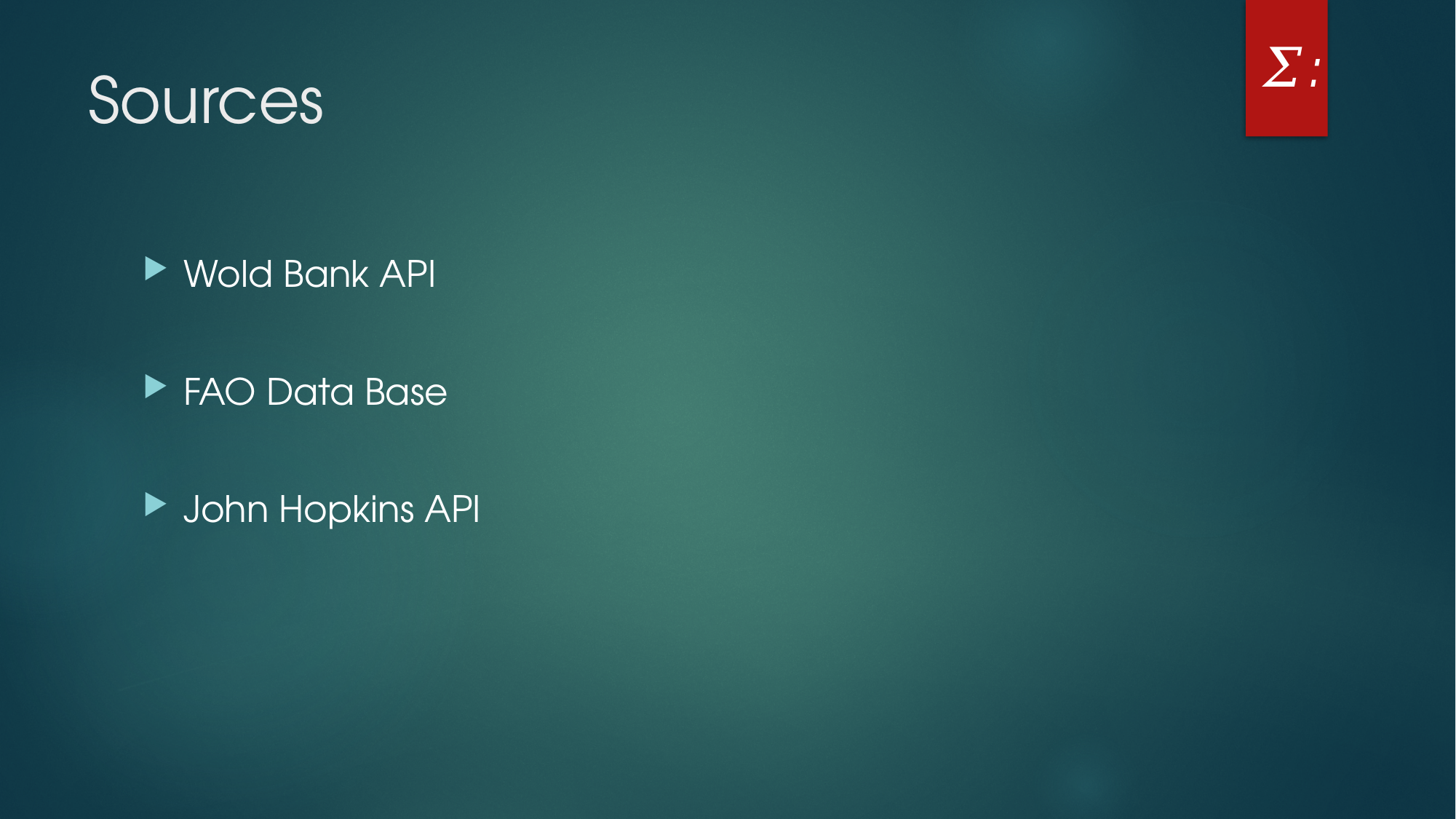

𝛴:
# Sources
Wold Bank API

FAO Data Base

John Hopkins API